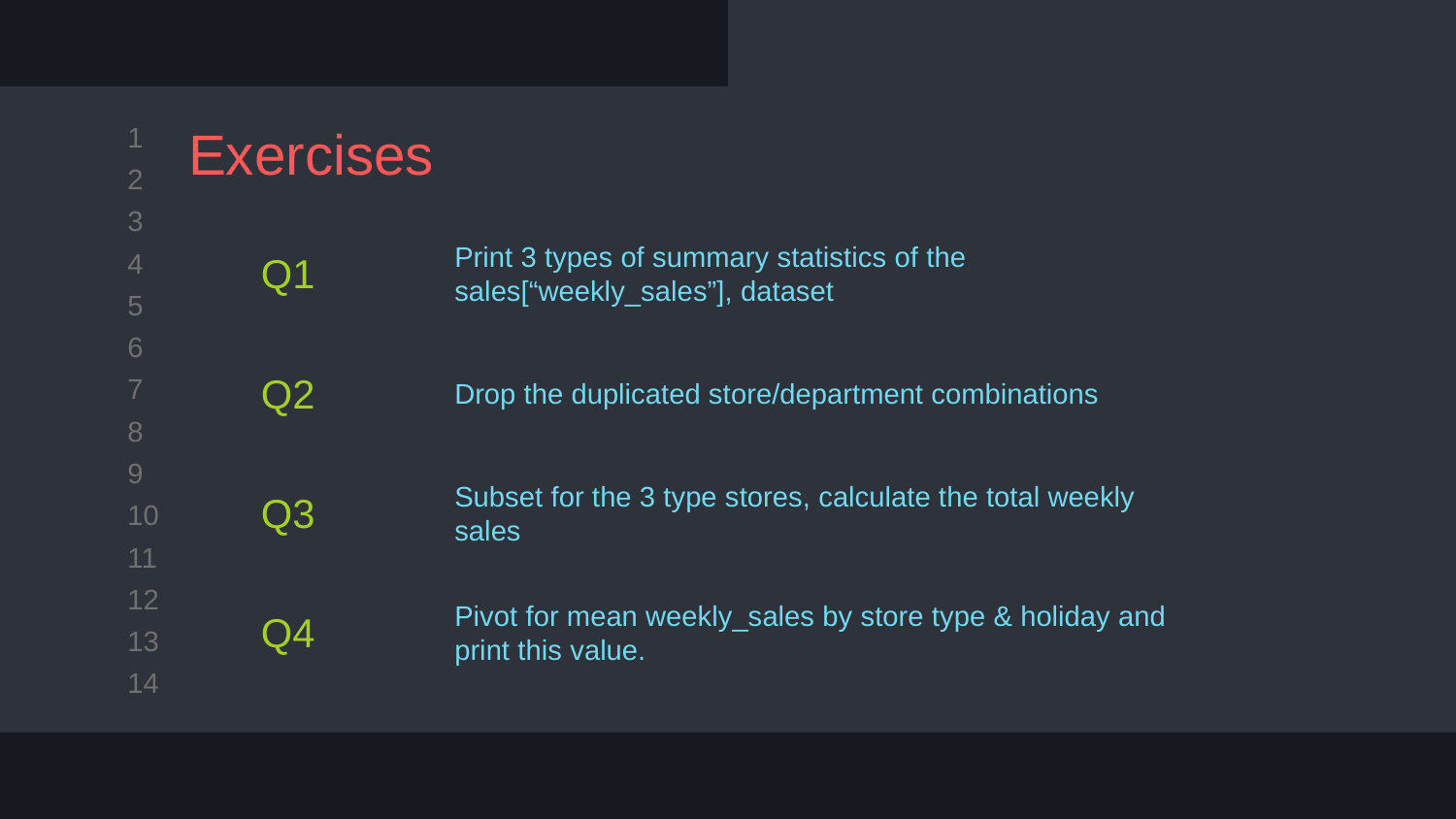

# Exercises
Print 3 types of summary statistics of the sales[“weekly_sales”], dataset
Q1
Drop the duplicated store/department combinations
Q2
Subset for the 3 type stores, calculate the total weekly sales
Q3
Pivot for mean weekly_sales by store type & holiday and print this value.
Q4